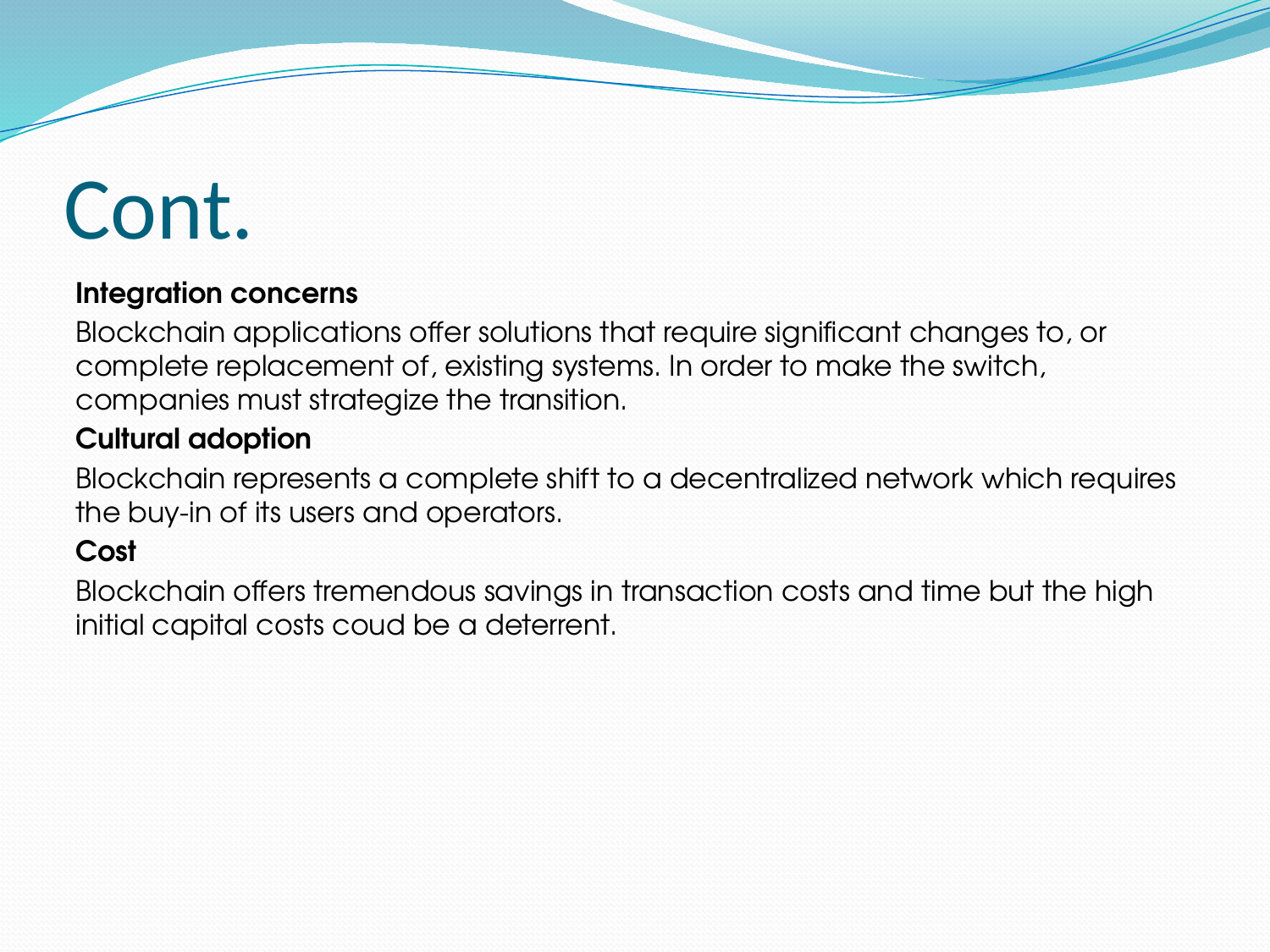

# Cont.
Integration concerns
Blockchain applications offer solutions that require significant changes to, or complete replacement of, existing systems. In order to make the switch, companies must strategize the transition.
Cultural adoption
Blockchain represents a complete shift to a decentralized network which requires the buy-in of its users and operators.
Cost
Blockchain offers tremendous savings in transaction costs and time but the high initial capital costs coud be a deterrent.